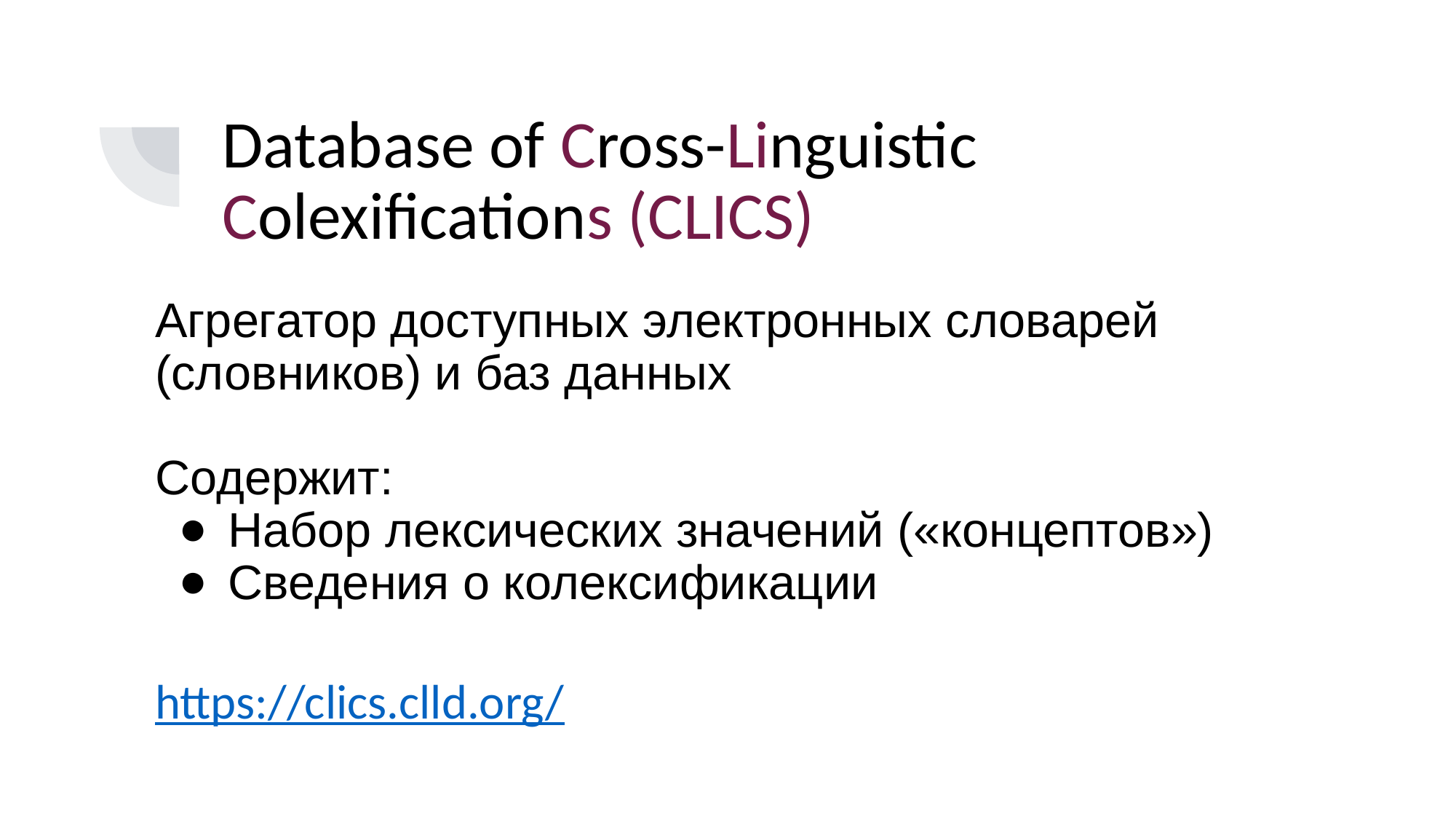

# Database of Cross-Linguistic Colexifications (CLICS)
Агрегатор доступных электронных словарей (словников) и баз данных

Содержит:
Набор лексических значений («концептов»)
Сведения о колексификации

https://clics.clld.org/